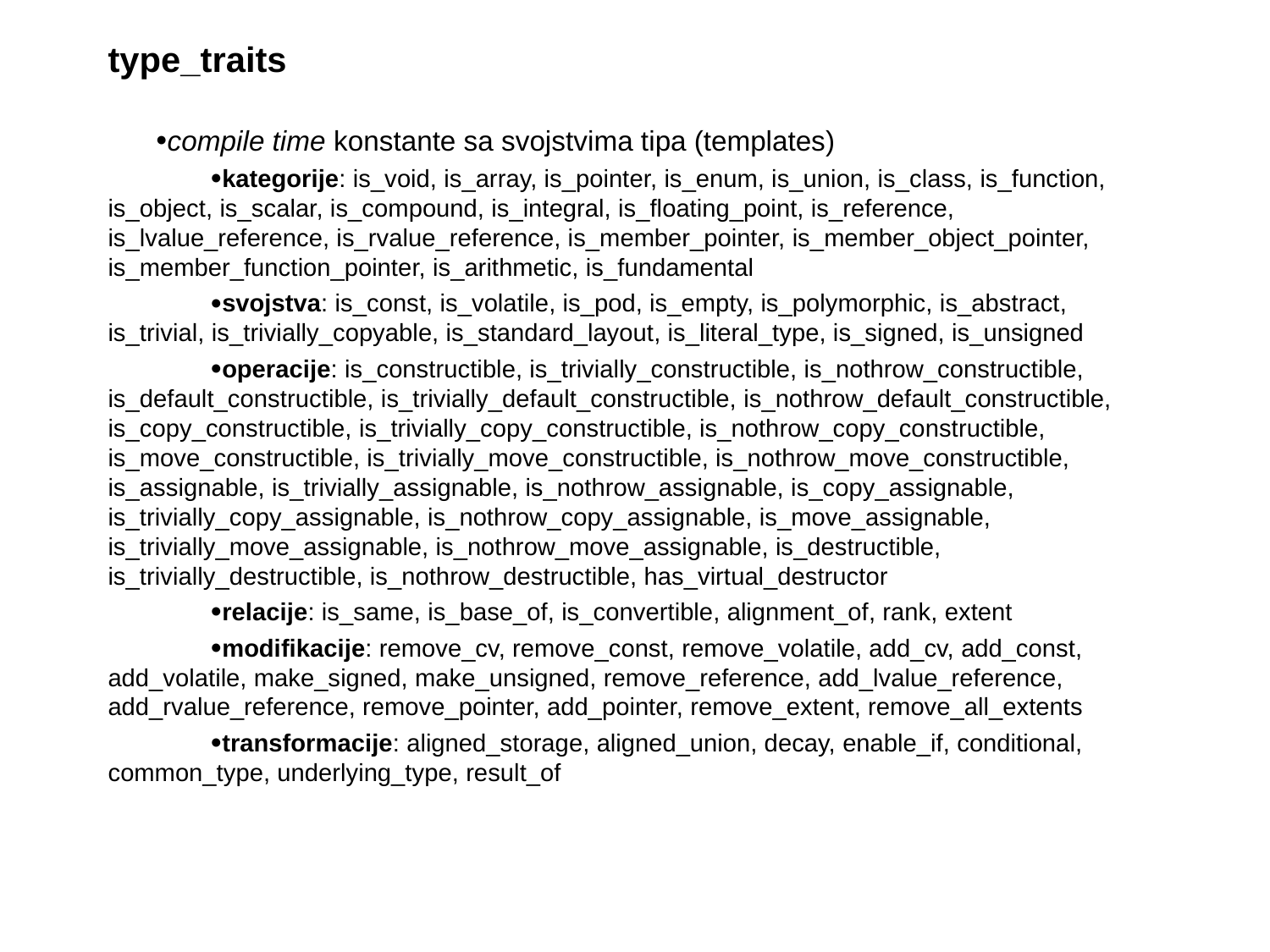

# type_traits
compile time konstante sa svojstvima tipa (templates)
kategorije: is_void, is_array, is_pointer, is_enum, is_union, is_class, is_function, is_object, is_scalar, is_compound, is_integral, is_floating_point, is_reference, is_lvalue_reference, is_rvalue_reference, is_member_pointer, is_member_object_pointer, is_member_function_pointer, is_arithmetic, is_fundamental
svojstva: is_const, is_volatile, is_pod, is_empty, is_polymorphic, is_abstract, is_trivial, is_trivially_copyable, is_standard_layout, is_literal_type, is_signed, is_unsigned
operacije: is_constructible, is_trivially_constructible, is_nothrow_constructible, is_default_constructible, is_trivially_default_constructible, is_nothrow_default_constructible, is_copy_constructible, is_trivially_copy_constructible, is_nothrow_copy_constructible, is_move_constructible, is_trivially_move_constructible, is_nothrow_move_constructible, is_assignable, is_trivially_assignable, is_nothrow_assignable, is_copy_assignable, is_trivially_copy_assignable, is_nothrow_copy_assignable, is_move_assignable, is_trivially_move_assignable, is_nothrow_move_assignable, is_destructible, is_trivially_destructible, is_nothrow_destructible, has_virtual_destructor
relacije: is_same, is_base_of, is_convertible, alignment_of, rank, extent
modifikacije: remove_cv, remove_const, remove_volatile, add_cv, add_const, add_volatile, make_signed, make_unsigned, remove_reference, add_lvalue_reference, add_rvalue_reference, remove_pointer, add_pointer, remove_extent, remove_all_extents
transformacije: aligned_storage, aligned_union, decay, enable_if, conditional, common_type, underlying_type, result_of